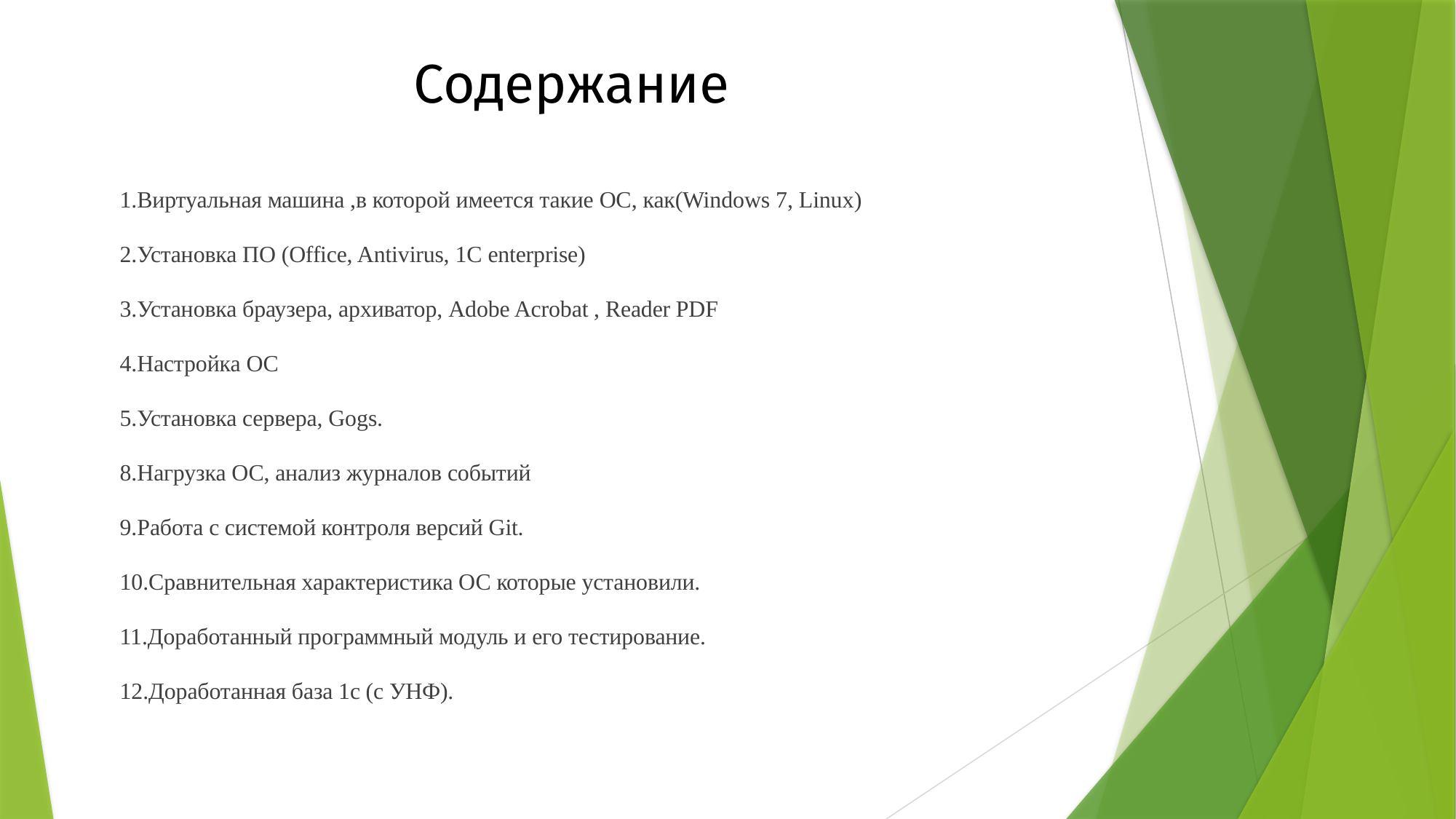

# Содержание
1.Виртуальная машина ,в которой имеется такие OC, как(Windows 7, Linux)
2.Установка ПО (Office, Antivirus, 1C enterprise)
3.Установка браузера, архиватор, Adobe Acrobat , Reader PDF
4.Настройка ОС
5.Установка сервера, Gogs.
8.Нагрузка ОС, анализ журналов событий
9.Работа с системой контроля версий Git.
10.Сравнительная характеристика ОС которые установили.
11.Доработанный программный модуль и его тестирование.
12.Доработанная база 1с (с УНФ).